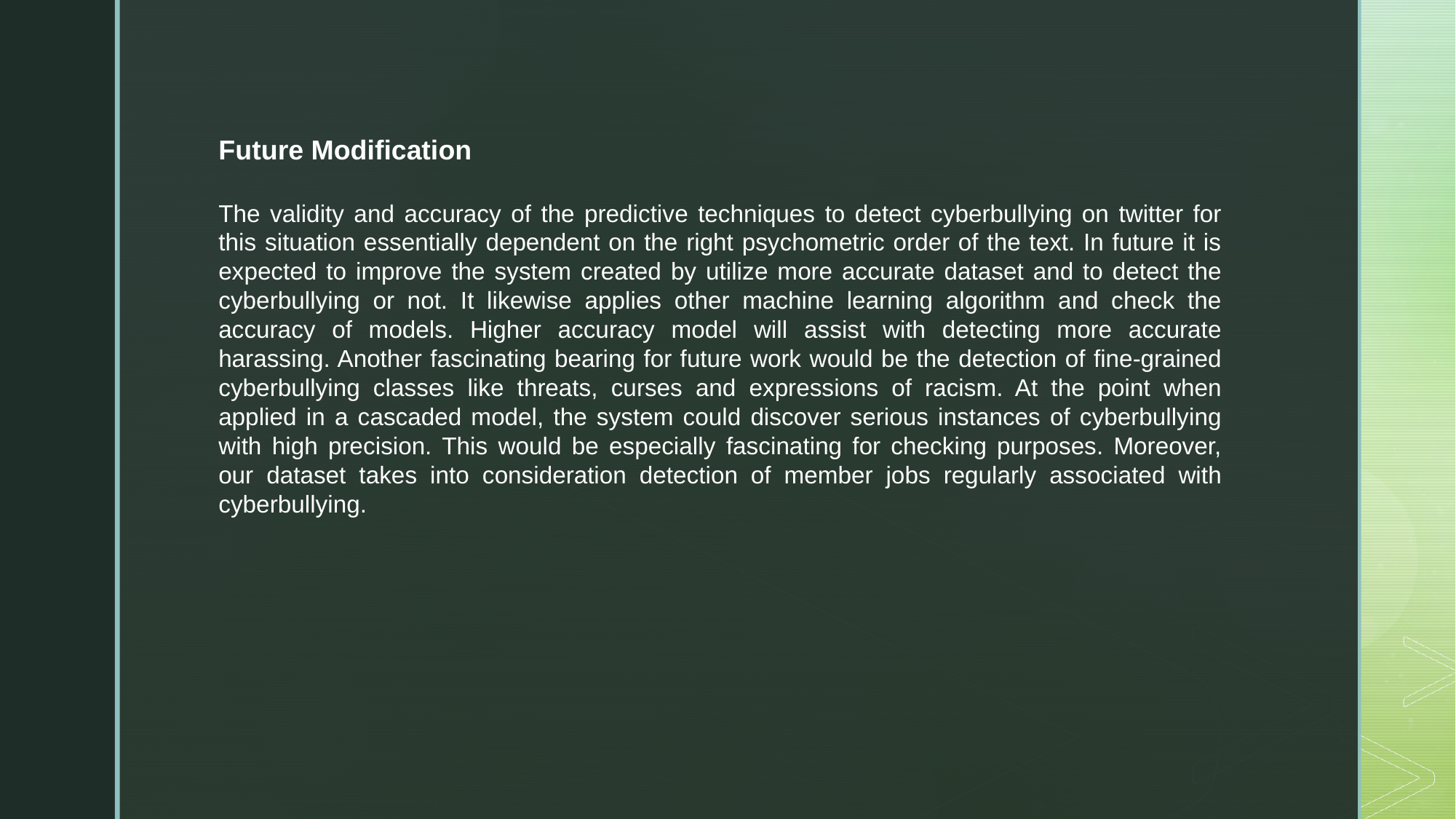

Future Modification

The validity and accuracy of the predictive techniques to detect cyberbullying on twitter for this situation essentially dependent on the right psychometric order of the text. In future it is expected to improve the system created by utilize more accurate dataset and to detect the cyberbullying or not. It likewise applies other machine learning algorithm and check the accuracy of models. Higher accuracy model will assist with detecting more accurate harassing. Another fascinating bearing for future work would be the detection of fine-grained cyberbullying classes like threats, curses and expressions of racism. At the point when applied in a cascaded model, the system could discover serious instances of cyberbullying with high precision. This would be especially fascinating for checking purposes. Moreover, our dataset takes into consideration detection of member jobs regularly associated with cyberbullying.